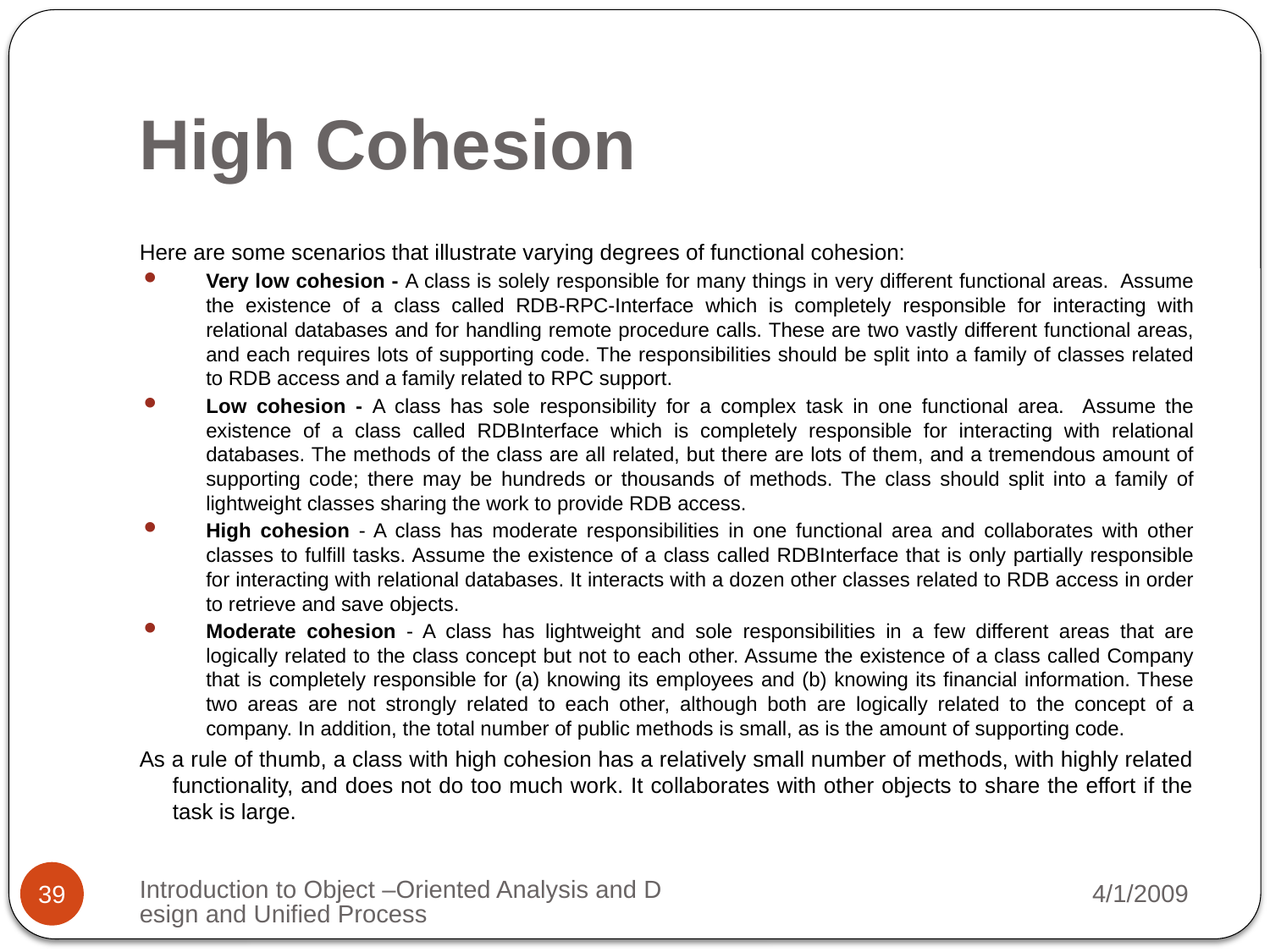

# High Cohesion

Here are some scenarios that illustrate varying degrees of functional cohesion:
Very low cohesion - A class is solely responsible for many things in very different functional areas.  Assume the existence of a class called RDB-RPC-Interface which is completely responsible for interacting with relational databases and for handling remote procedure calls. These are two vastly different functional areas, and each requires lots of supporting code. The responsibilities should be split into a family of classes related to RDB access and a family related to RPC support.
Low cohesion - A class has sole responsibility for a complex task in one functional area.  Assume the existence of a class called RDBInterface which is completely responsible for interacting with relational databases. The methods of the class are all related, but there are lots of them, and a tremendous amount of supporting code; there may be hundreds or thousands of methods. The class should split into a family of lightweight classes sharing the work to provide RDB access.
High cohesion - A class has moderate responsibilities in one functional area and collaborates with other classes to fulfill tasks. Assume the existence of a class called RDBInterface that is only partially responsible for interacting with relational databases. It interacts with a dozen other classes related to RDB access in order to retrieve and save objects.
Moderate cohesion - A class has lightweight and sole responsibilities in a few different areas that are logically related to the class concept but not to each other. Assume the existence of a class called Company that is completely responsible for (a) knowing its employees and (b) knowing its financial information. These two areas are not strongly related to each other, although both are logically related to the concept of a company. In addition, the total number of public methods is small, as is the amount of supporting code.
As a rule of thumb, a class with high cohesion has a relatively small number of methods, with highly related functionality, and does not do too much work. It collaborates with other objects to share the effort if the task is large.

Introduction to Object –Oriented Analysis and Design and Unified Process
4/1/2009
39